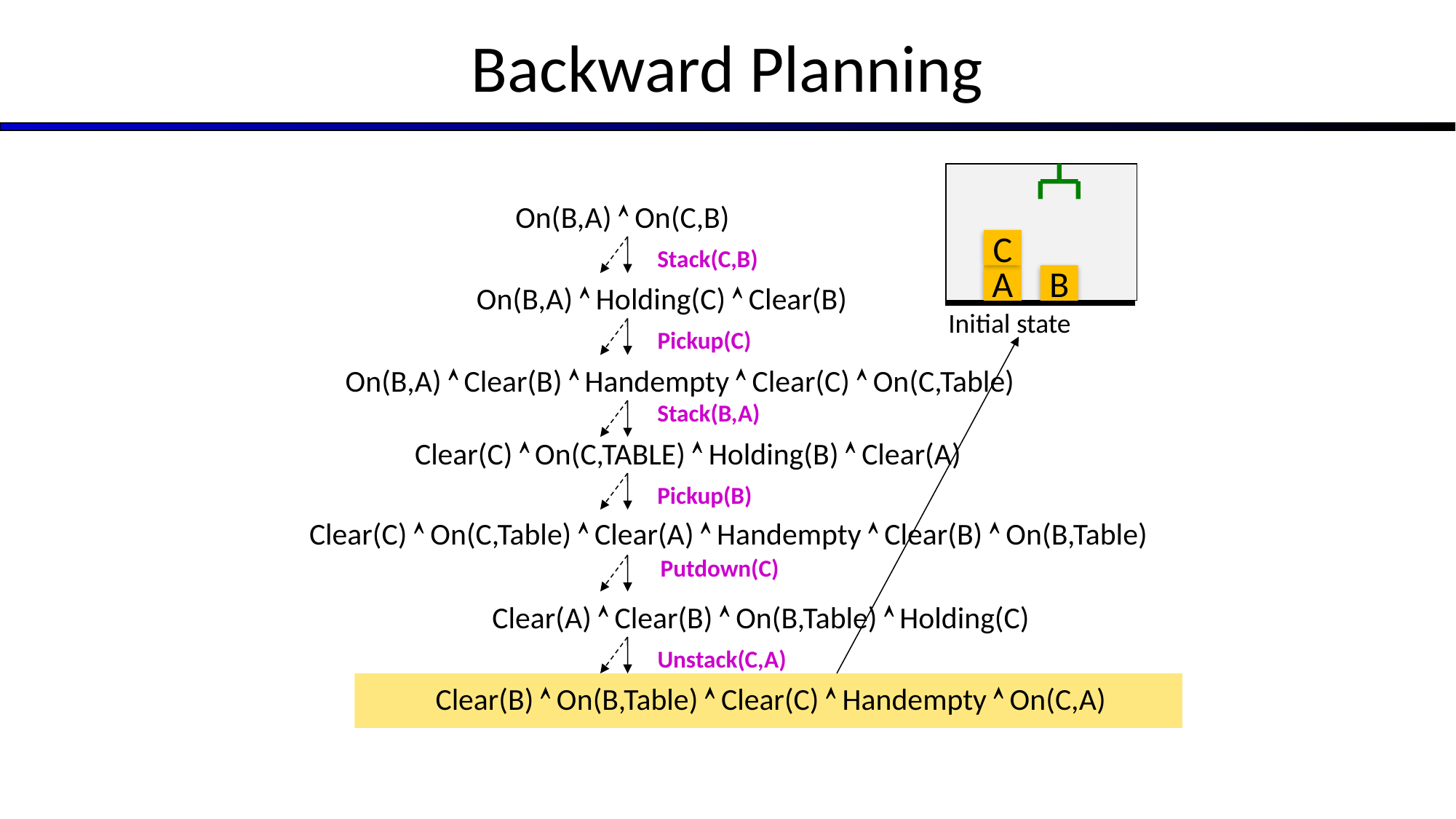

# Backward Planning

C
A
B

Initial state
On(B,A) ∧ On(C,B)

Stack(C,B)
On(B,A) ∧ Holding(C) ∧ Clear(B)

Pickup(C)
On(B,A) ∧ Clear(B) ∧ Handempty ∧ Clear(C) ∧ On(C,Table)

Stack(B,A)

Clear(C) ∧ On(C,TABLE) ∧ Holding(B) ∧ Clear(A)

Pickup(B)
Putdown(C)

Clear(A) ∧ Clear(B) ∧ On(B,Table) ∧ Holding(C)

Unstack(C,A)
Clear(B) ∧ On(B,Table) ∧ Clear(C) ∧ Handempty ∧ On(C,A)
Clear(C) ∧ On(C,Table) ∧ Clear(A) ∧ Handempty ∧ Clear(B) ∧ On(B,Table)